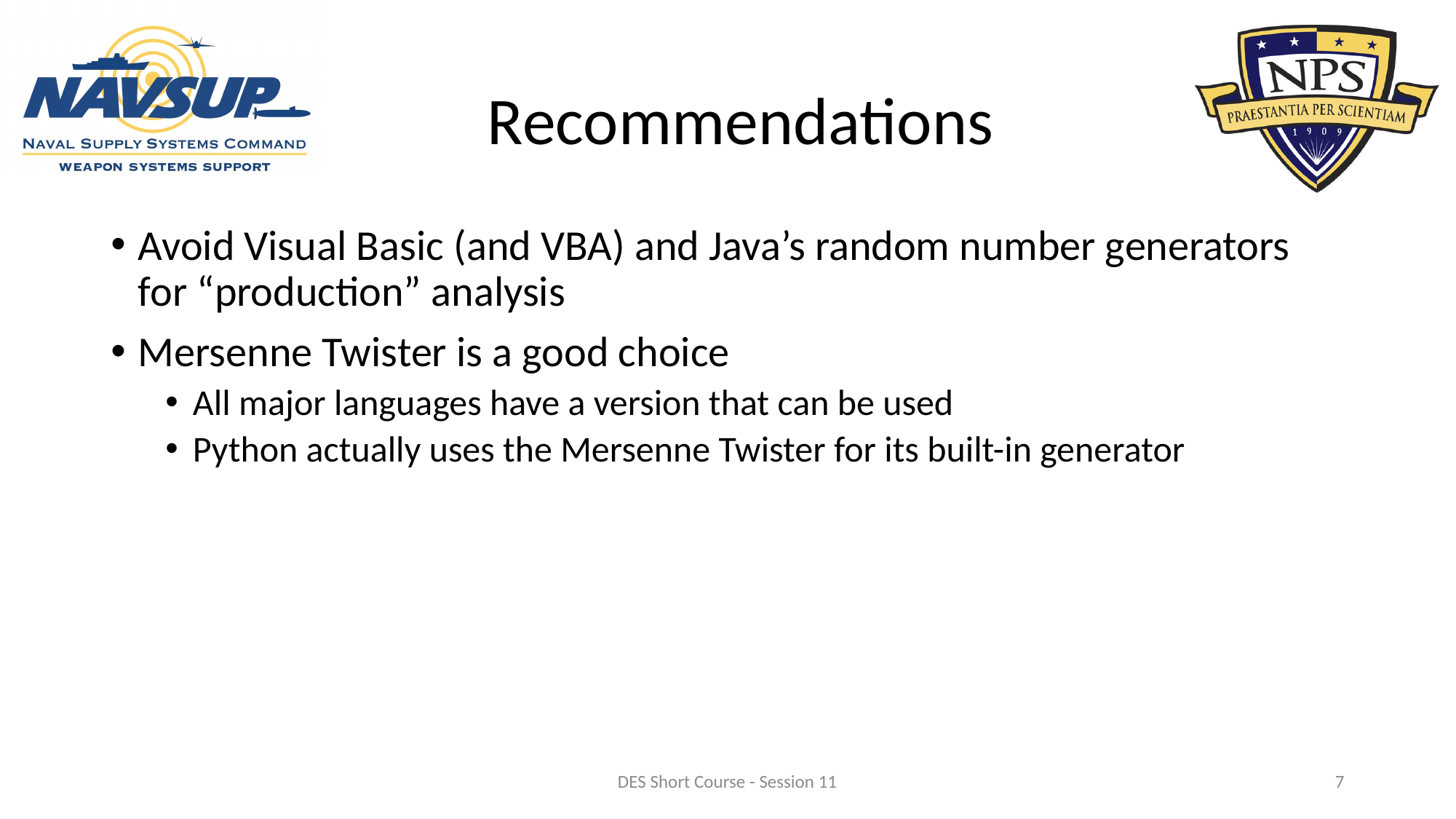

# Recommendations
Avoid Visual Basic (and VBA) and Java’s random number generators for “production” analysis
Mersenne Twister is a good choice
All major languages have a version that can be used
Python actually uses the Mersenne Twister for its built-in generator
DES Short Course - Session 11
7